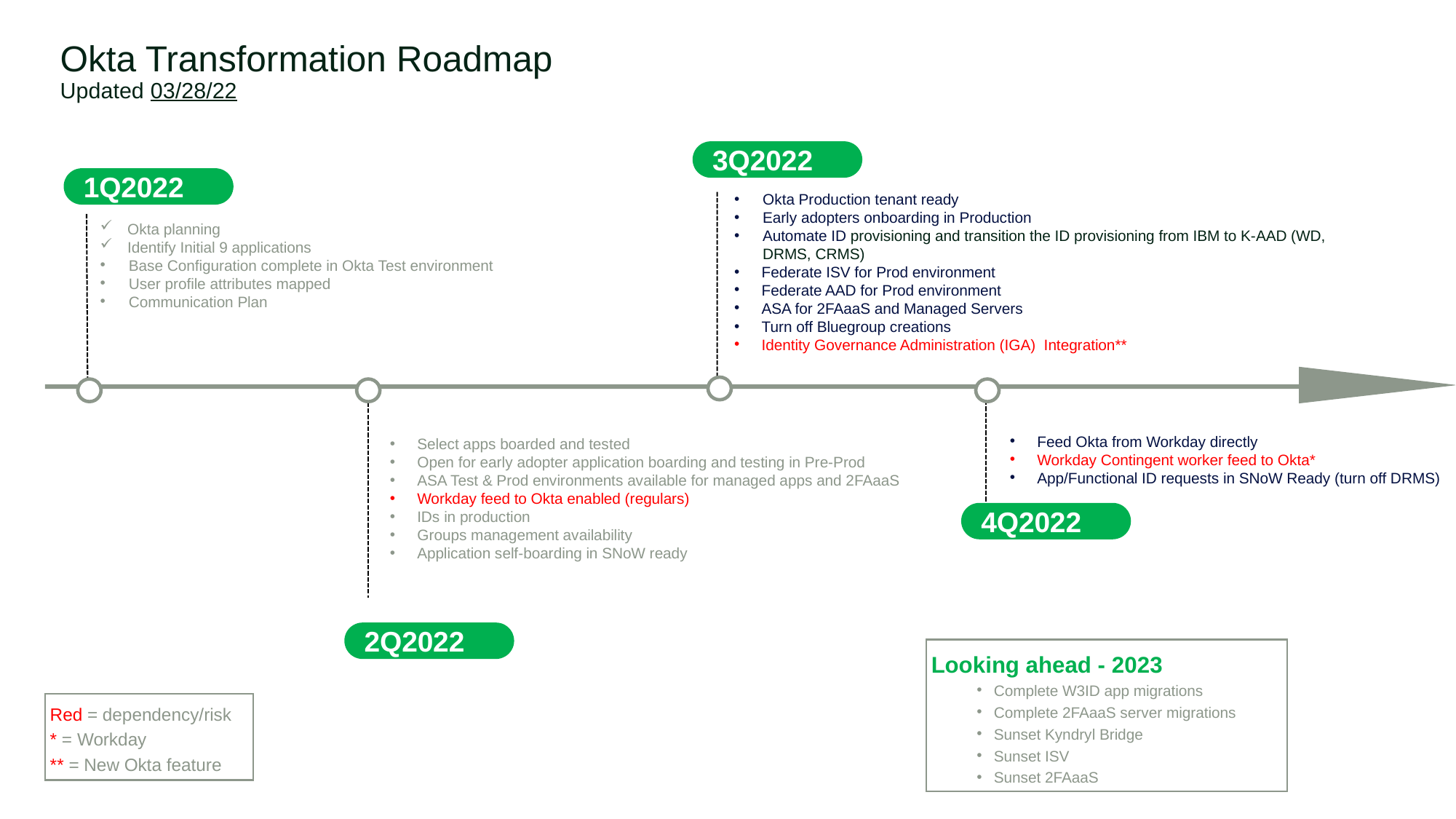

# Okta Transformation Roadmap Updated 03/28/22
3Q2022
1Q2022
Okta Production tenant ready
Early adopters onboarding in Production
Automate ID provisioning and transition the ID provisioning from IBM to K-AAD (WD, DRMS, CRMS)
Federate ISV for Prod environment
Federate AAD for Prod environment
ASA for 2FAaaS and Managed Servers
Turn off Bluegroup creations
Identity Governance Administration (IGA)  Integration**

Okta planning
Identify Initial 9 applications
Base Configuration complete in Okta Test environment
User profile attributes mapped
Communication Plan

Feed Okta from Workday directly
Workday Contingent worker feed to Okta*
App/Functional ID requests in SNoW Ready (turn off DRMS)

Select apps boarded and tested
Open for early adopter application boarding and testing in Pre-Prod
ASA Test & Prod environments available for managed apps and 2FAaaS
Workday feed to Okta enabled (regulars)
IDs in production
Groups management availability
Application self-boarding in SNoW ready

4Q2022
2Q2022
Looking ahead - 2023
Complete W3ID app migrations
Complete 2FAaaS server migrations
Sunset Kyndryl Bridge
Sunset ISV
Sunset 2FAaaS
Red = dependency/risk
* = Workday
** = New Okta feature